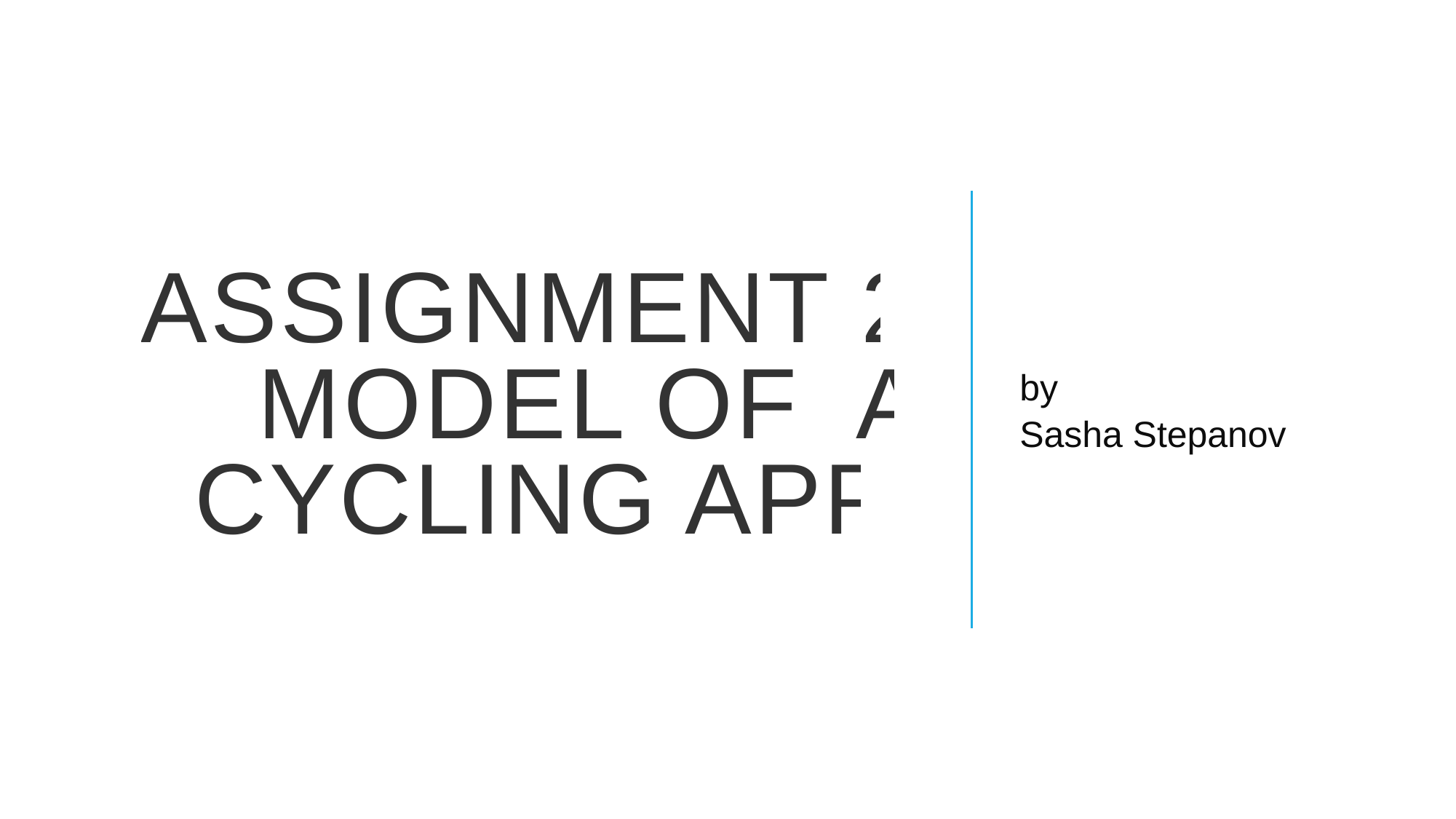

# Assignment 2 Model of  a cycling app
by
Sasha Stepanov